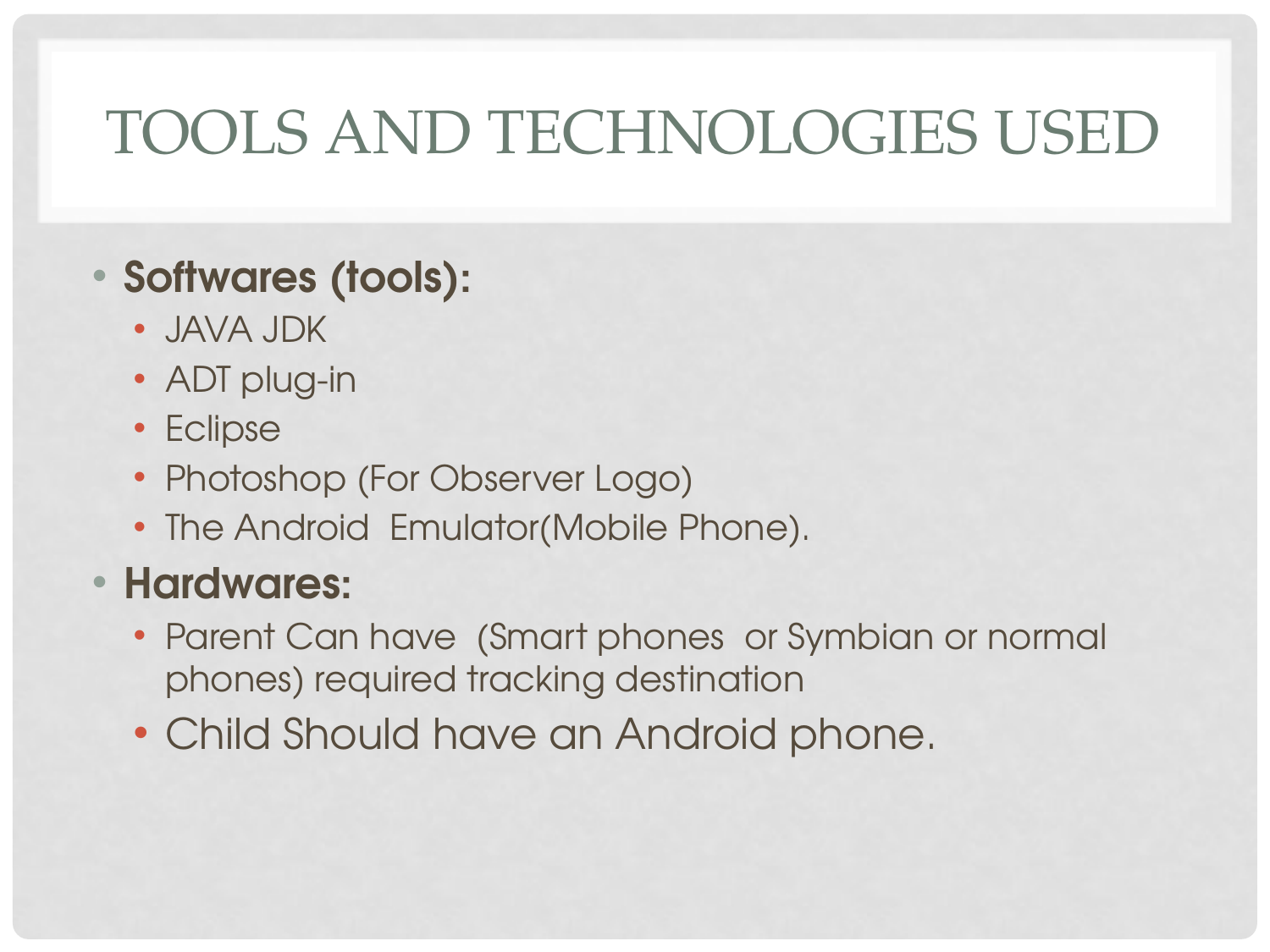

# tools and technologies used
Softwares (tools):
JAVA JDK
ADT plug-in
Eclipse
Photoshop (For Observer Logo)
The Android  Emulator(Mobile Phone).
Hardwares:
Parent Can have  (Smart phones  or Symbian or normal phones) required tracking destination
Child Should have an Android phone.